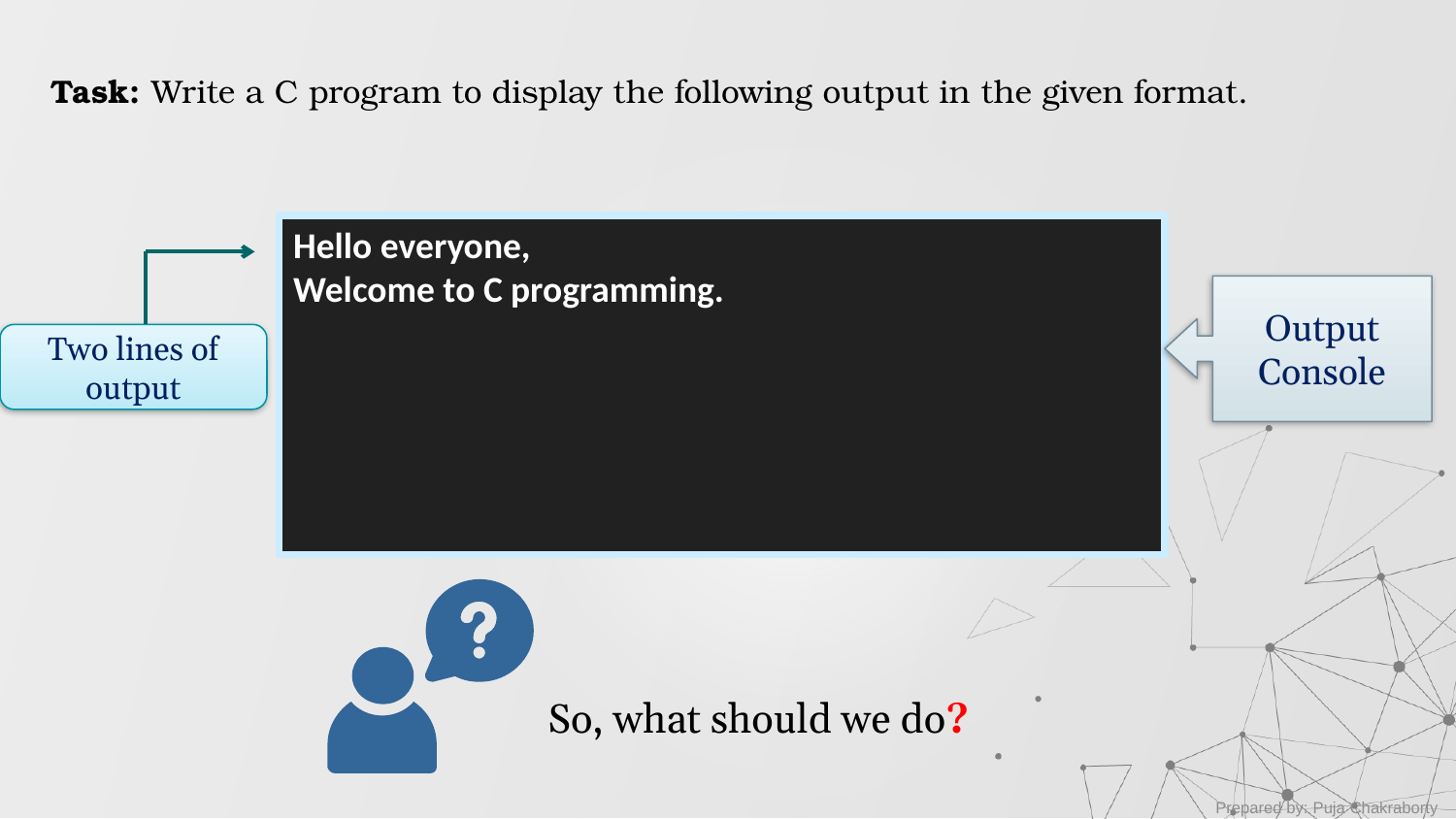

Task: Write a C program to display the following output in the given format.
Hello everyone,
Welcome to C programming.
Output Console
Two lines of output

So, what should we do?
Prepared by: Puja Chakraborty